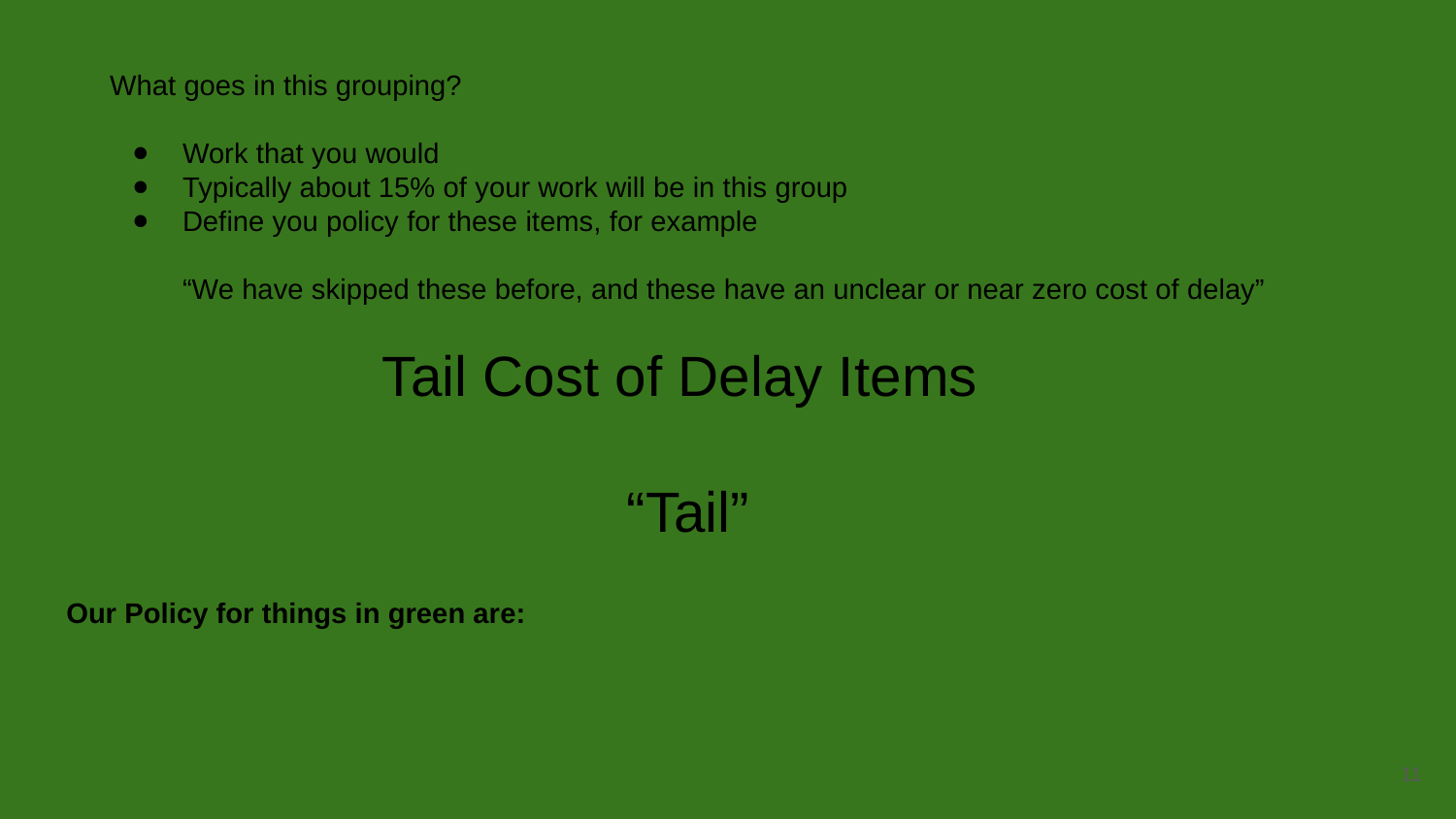

What goes in this grouping?

Work that you would
Typically about 15% of your work will be in this group
Define you policy for these items, for example
“We have skipped these before, and these have an unclear or near zero cost of delay”
Tail Cost of Delay Items

“Tail”
Our Policy for things in green are:
11